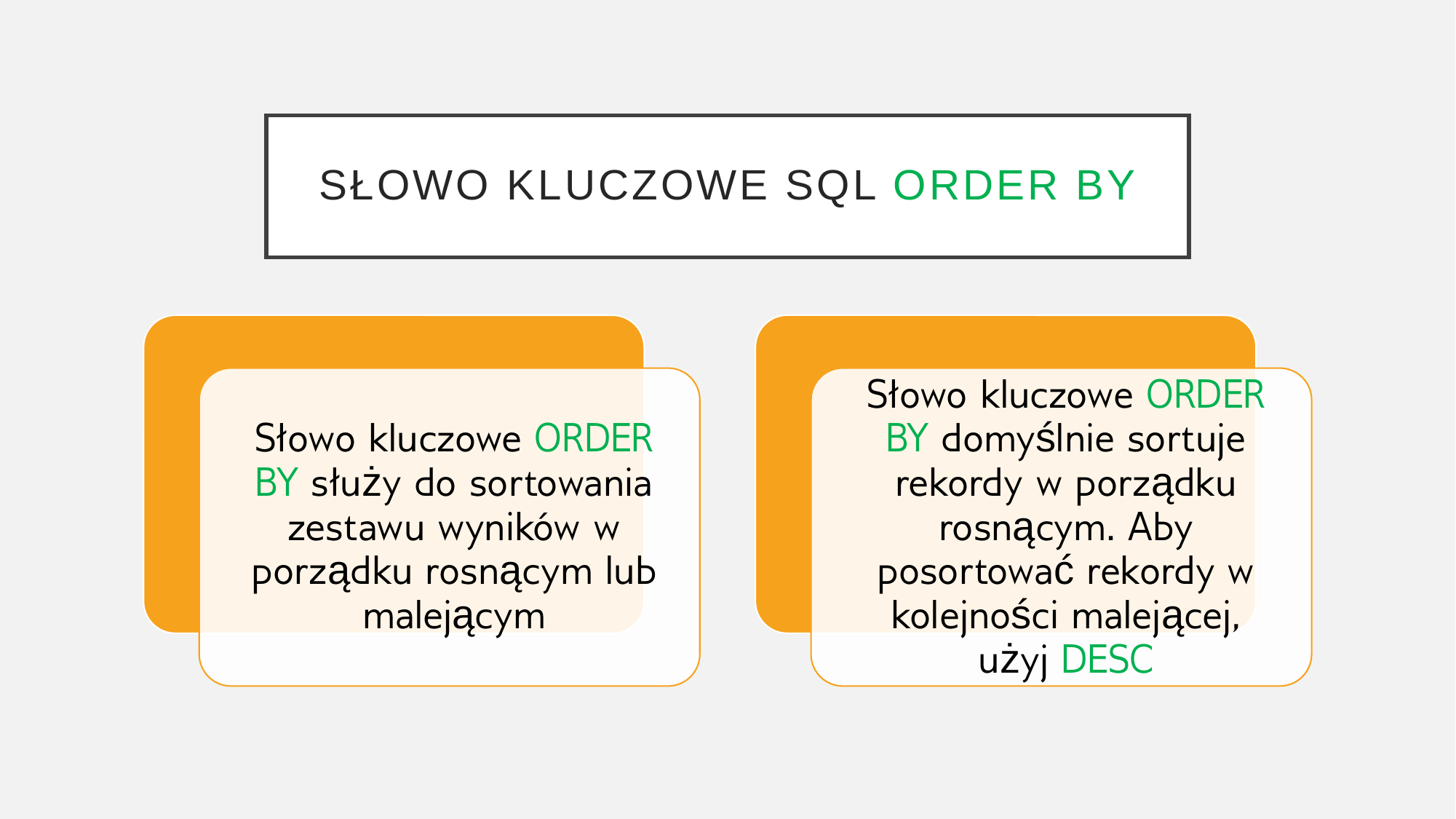

# Słowo kluczowe SQL ORDER BY
Słowo kluczowe ORDER BY służy do sortowania zestawu wyników w porządku rosnącym lub malejącym
Słowo kluczowe ORDER BY domyślnie sortuje rekordy w porządku rosnącym. Aby posortować rekordy w kolejności malejącej, użyj DESC